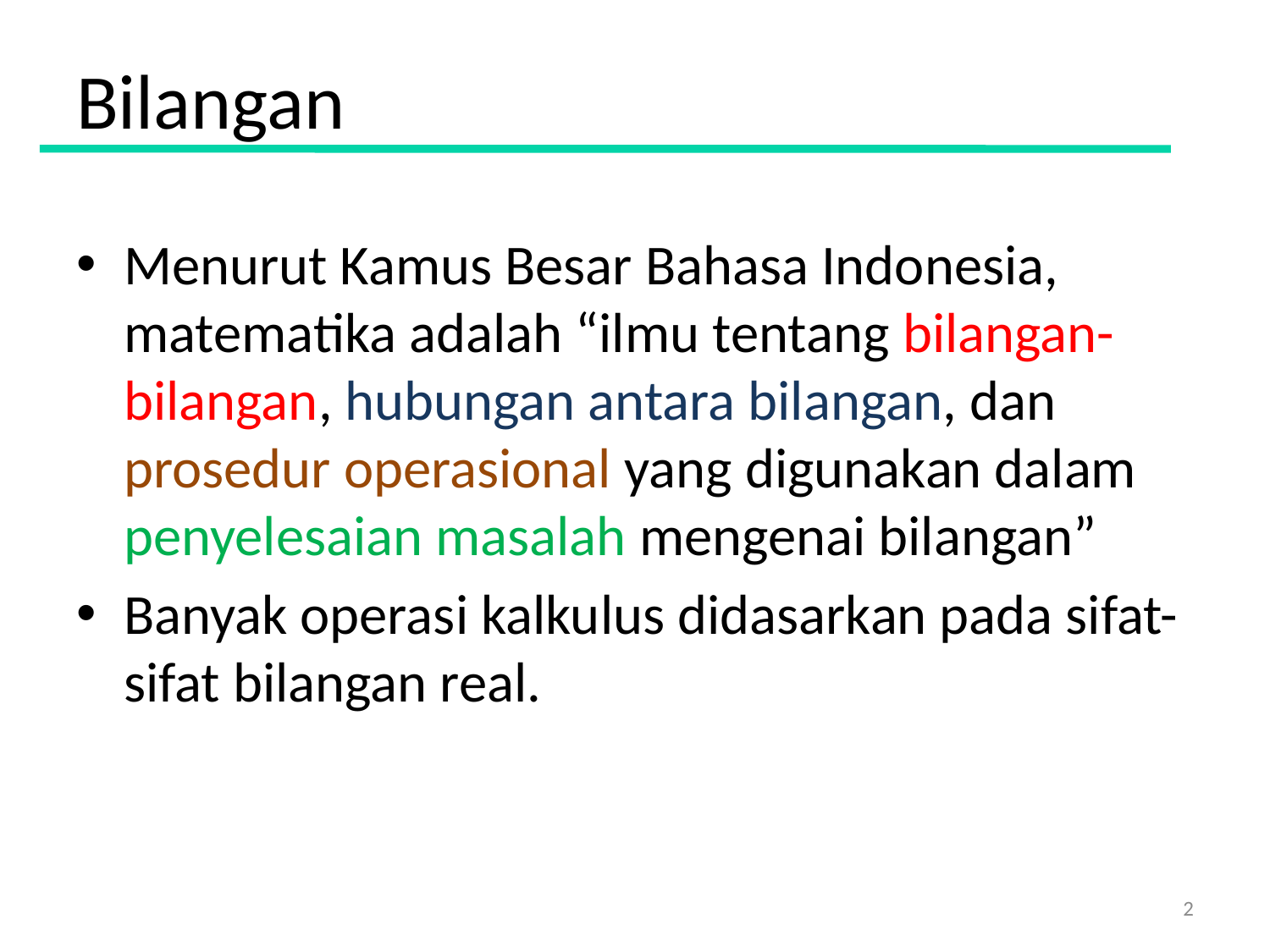

# Bilangan
Menurut Kamus Besar Bahasa Indonesia, matematika adalah “ilmu tentang bilangan-bilangan, hubungan antara bilangan, dan prosedur operasional yang digunakan dalam penyelesaian masalah mengenai bilangan”
Banyak operasi kalkulus didasarkan pada sifat-sifat bilangan real.

2